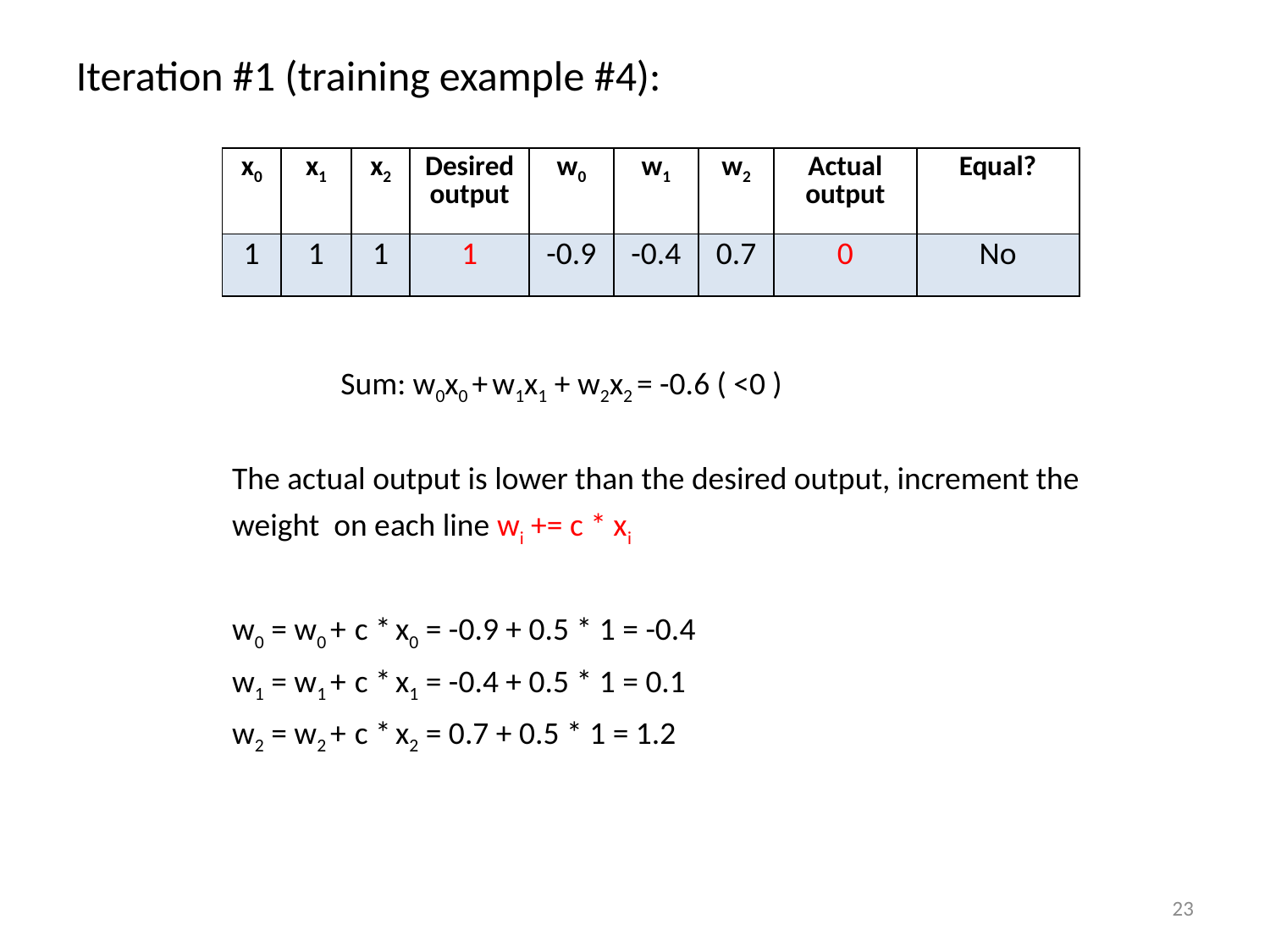

Iteration #1 (training example #4):

| x0 | x1 | x2 | Desired output | w0 | w1 | w2 | Actual output | Equal? |
| --- | --- | --- | --- | --- | --- | --- | --- | --- |
| 1 | 1 | 1 | 1 | -0.9 | -0.4 | 0.7 | 0 | No |
Sum: w0x0 + w1x1 + w2x2 = -0.6 ( <0 )
The actual output is lower than the desired output, increment the weight  on each line wi += c * xi

w0 = w0 +  c * x0 = -0.9 + 0.5 * 1 = -0.4
w1 = w1 +  c * x1 = -0.4 + 0.5 * 1 = 0.1
w2 = w2 +  c * x2 = 0.7 + 0.5 * 1 = 1.2

23